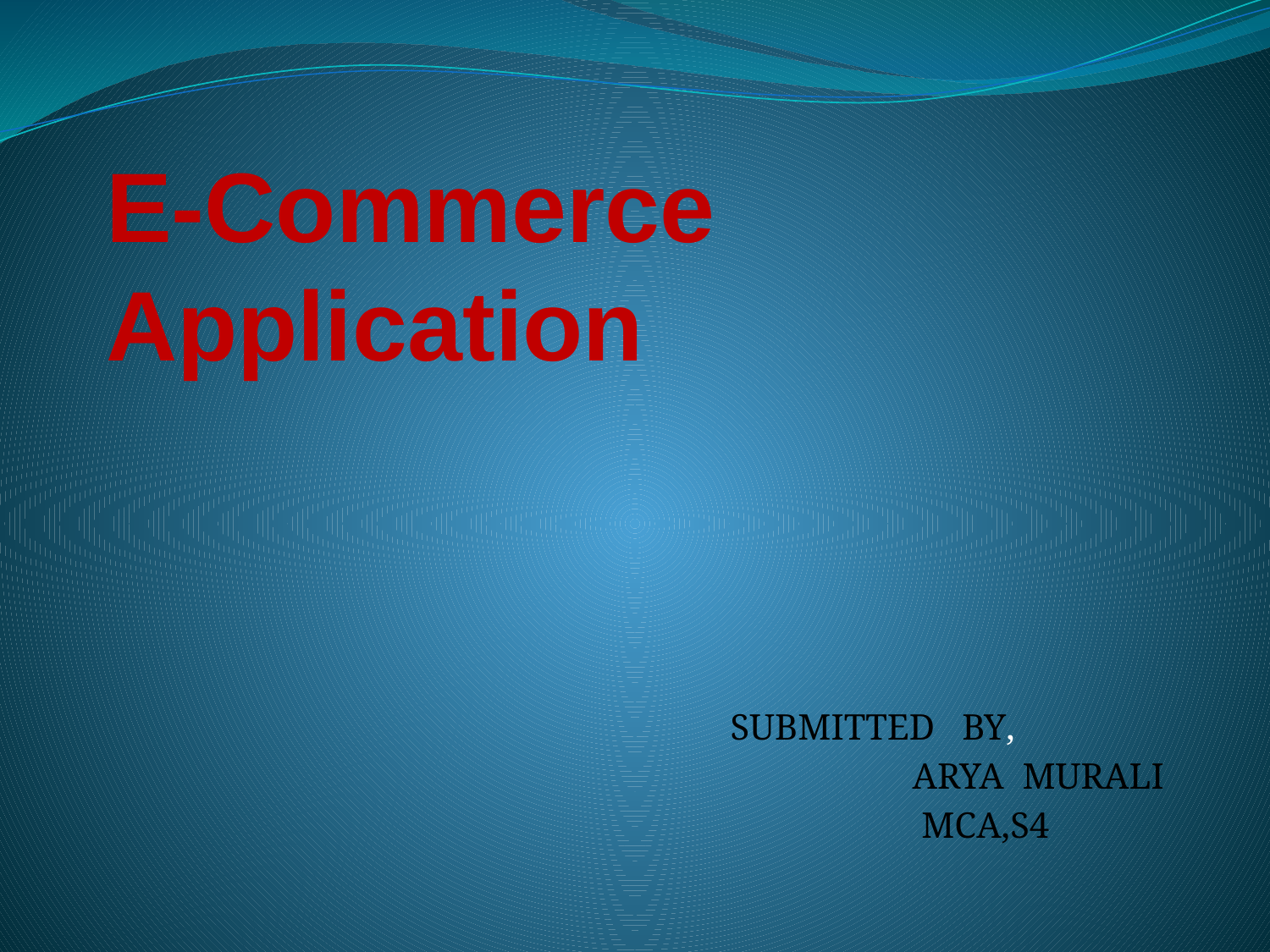

# E-Commerce Application
SUBMITTED   BY,
                    ARYA  MURALI
                     MCA,S4